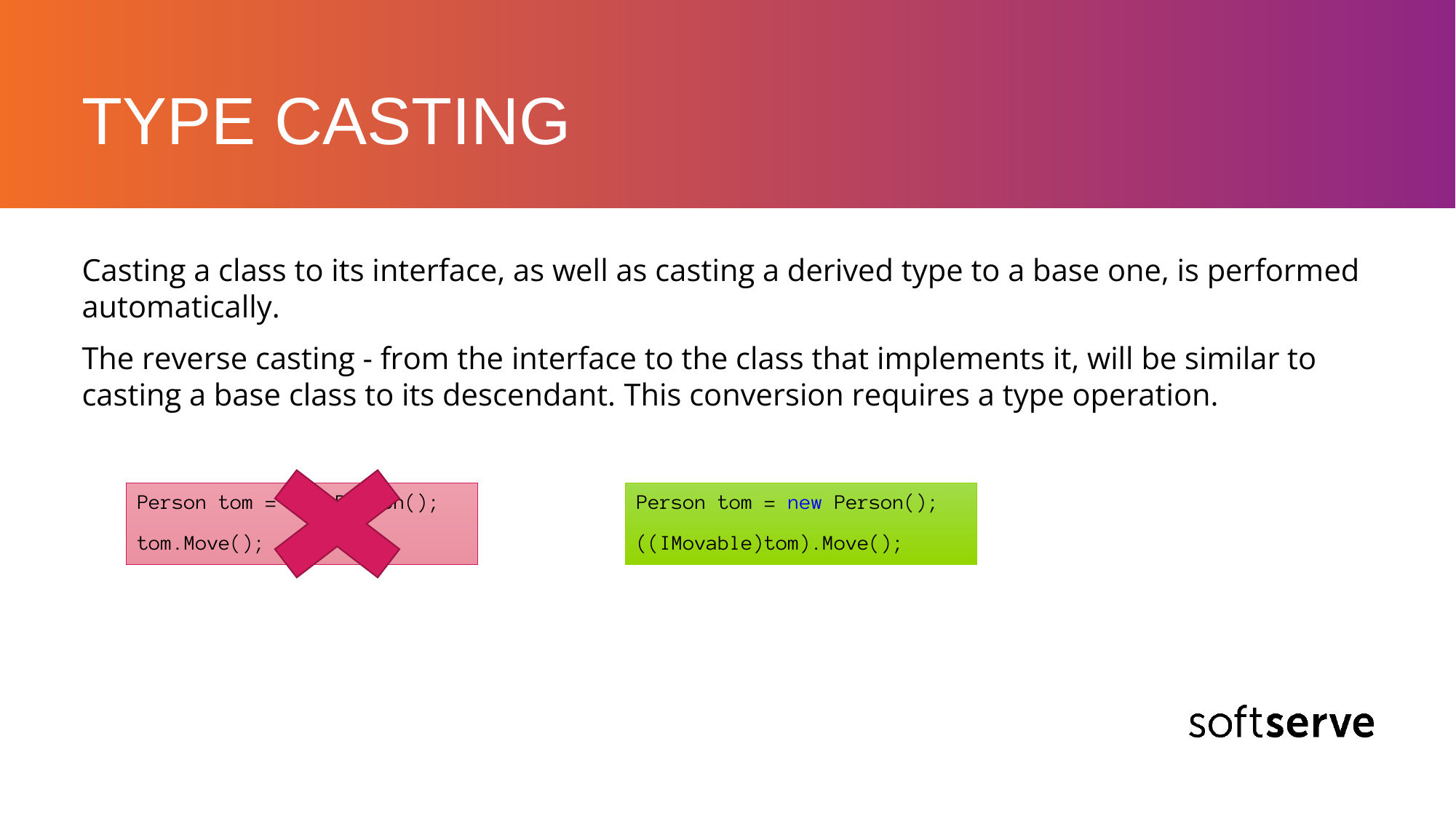

# TYPE CASTING
Casting a class to its interface, as well as casting a derived type to a base one, is performed automatically.
The reverse casting - from the interface to the class that implements it, will be similar to casting a base class to its descendant. This conversion requires a type operation.

 Person tom = new Person();
 ((IMovable)tom).Move();
 Person tom = new Person();
 tom.Move();